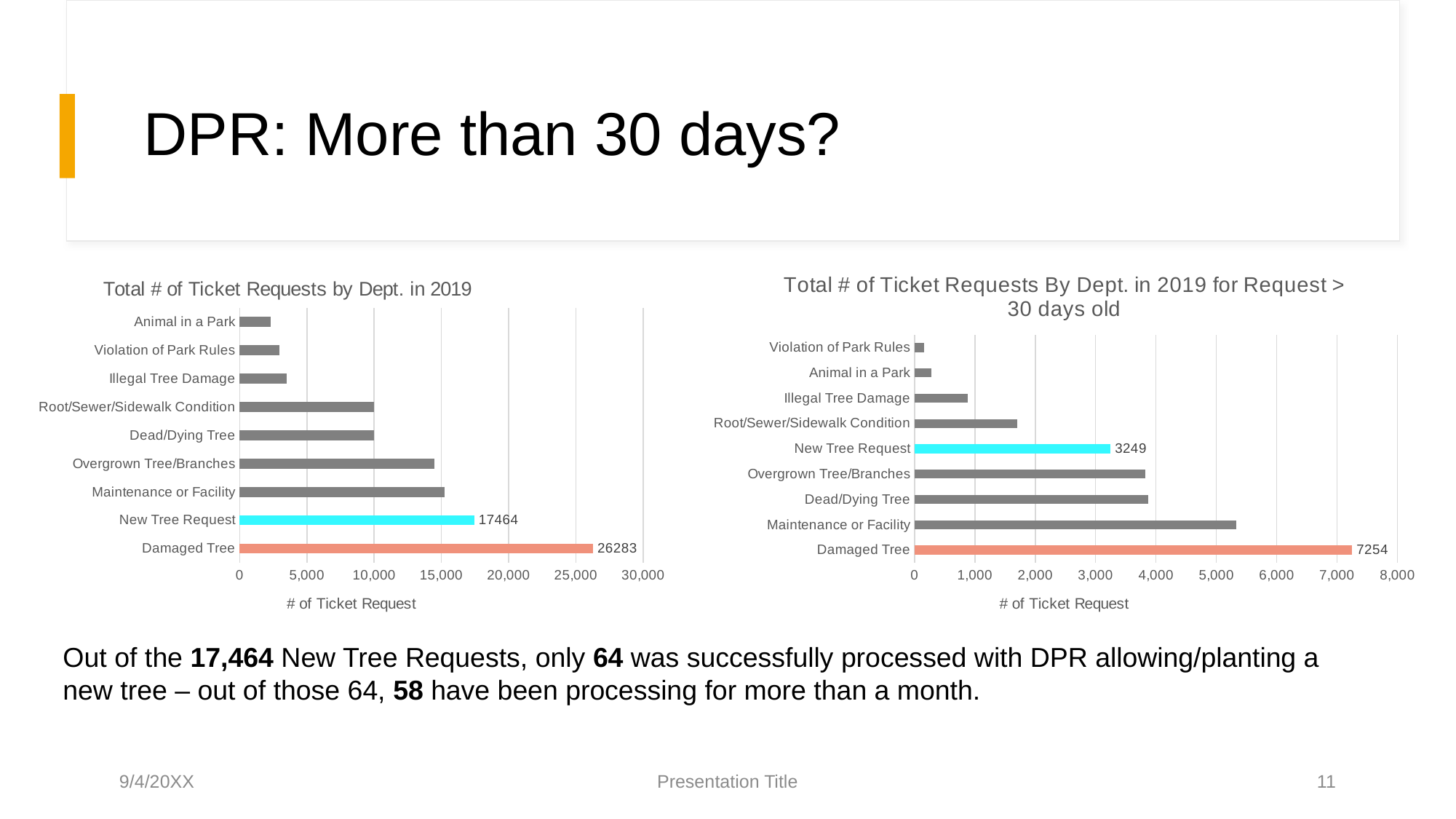

# DPR: More than 30 days?

### Chart: Total # of Ticket Requests by Dept. in 2019

| Category | total_num_req_2019 |
|---|---|
| Damaged Tree | 26283.0 |
| New Tree Request | 17464.0 |
| Maintenance or Facility | 15250.0 |
| Overgrown Tree/Branches | 14465.0 |
| Dead/Dying Tree | 10007.0 |
| Root/Sewer/Sidewalk Condition | 9998.0 |
| Illegal Tree Damage | 3511.0 |
| Violation of Park Rules | 2980.0 |
| Animal in a Park | 2283.0 |

### Chart: Total # of Ticket Requests By Dept. in 2019 for Request > 30 days old

| Category | total_num |
|---|---|
| Damaged Tree | 7254.0 |
| Maintenance or Facility | 5326.0 |
| Dead/Dying Tree | 3871.0 |
| Overgrown Tree/Branches | 3829.0 |
| New Tree Request | 3249.0 |
| Root/Sewer/Sidewalk Condition | 1702.0 |
| Illegal Tree Damage | 883.0 |
| Animal in a Park | 275.0 |
| Violation of Park Rules | 151.0 |
Out of the 17,464 New Tree Requests, only 64 was successfully processed with DPR allowing/planting a new tree – out of those 64, 58 have been processing for more than a month.
9/4/20XX
Presentation Title
11